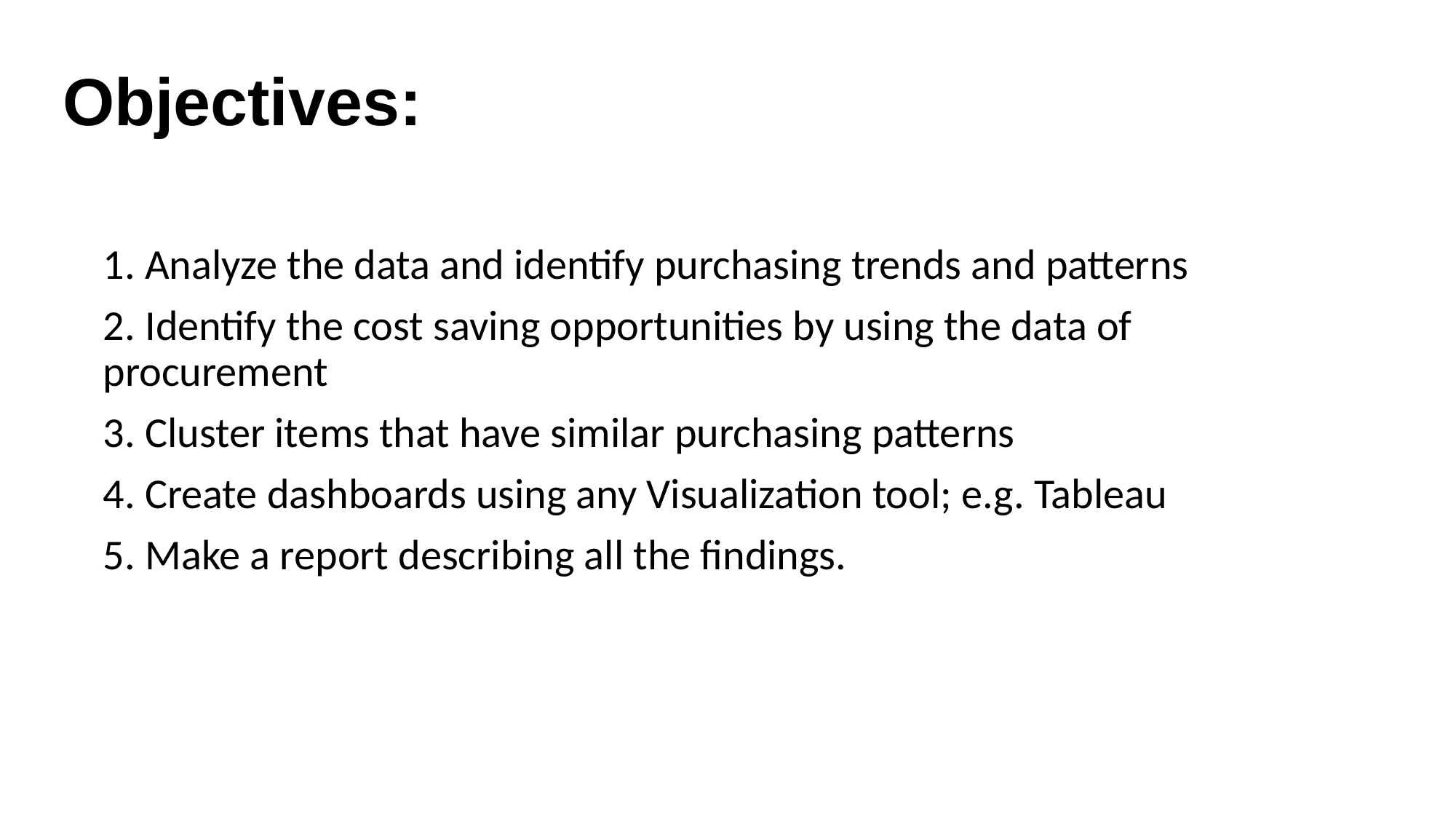

# Objectives:

1. Analyze the data and identify purchasing trends and patterns
2. Identify the cost saving opportunities by using the data of procurement
3. Cluster items that have similar purchasing patterns
4. Create dashboards using any Visualization tool; e.g. Tableau
5. Make a report describing all the findings.